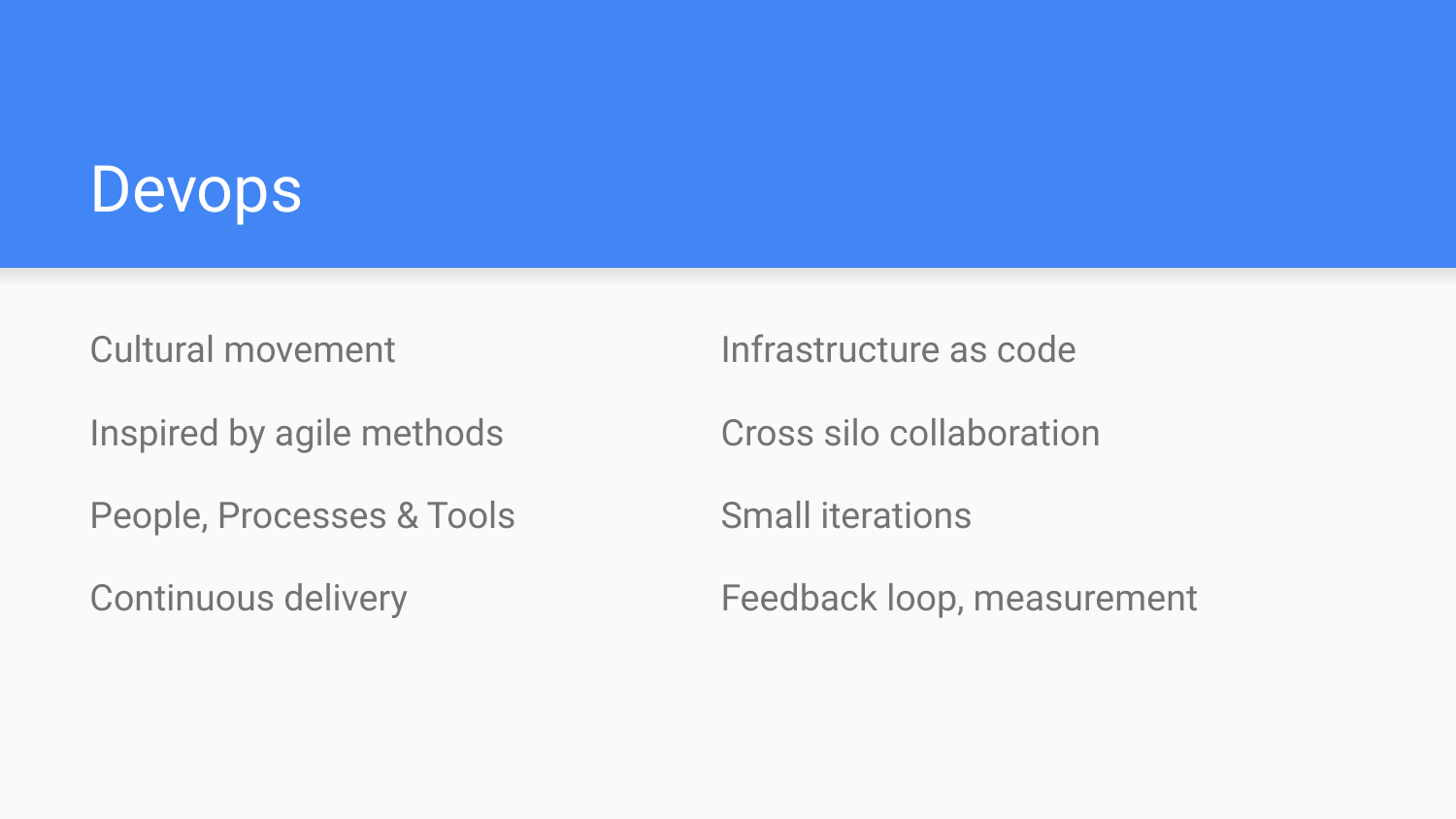

# Devops
Cultural movement
Inspired by agile methods
People, Processes & Tools
Continuous delivery

Infrastructure as code
Cross silo collaboration
Small iterations
Feedback loop, measurement